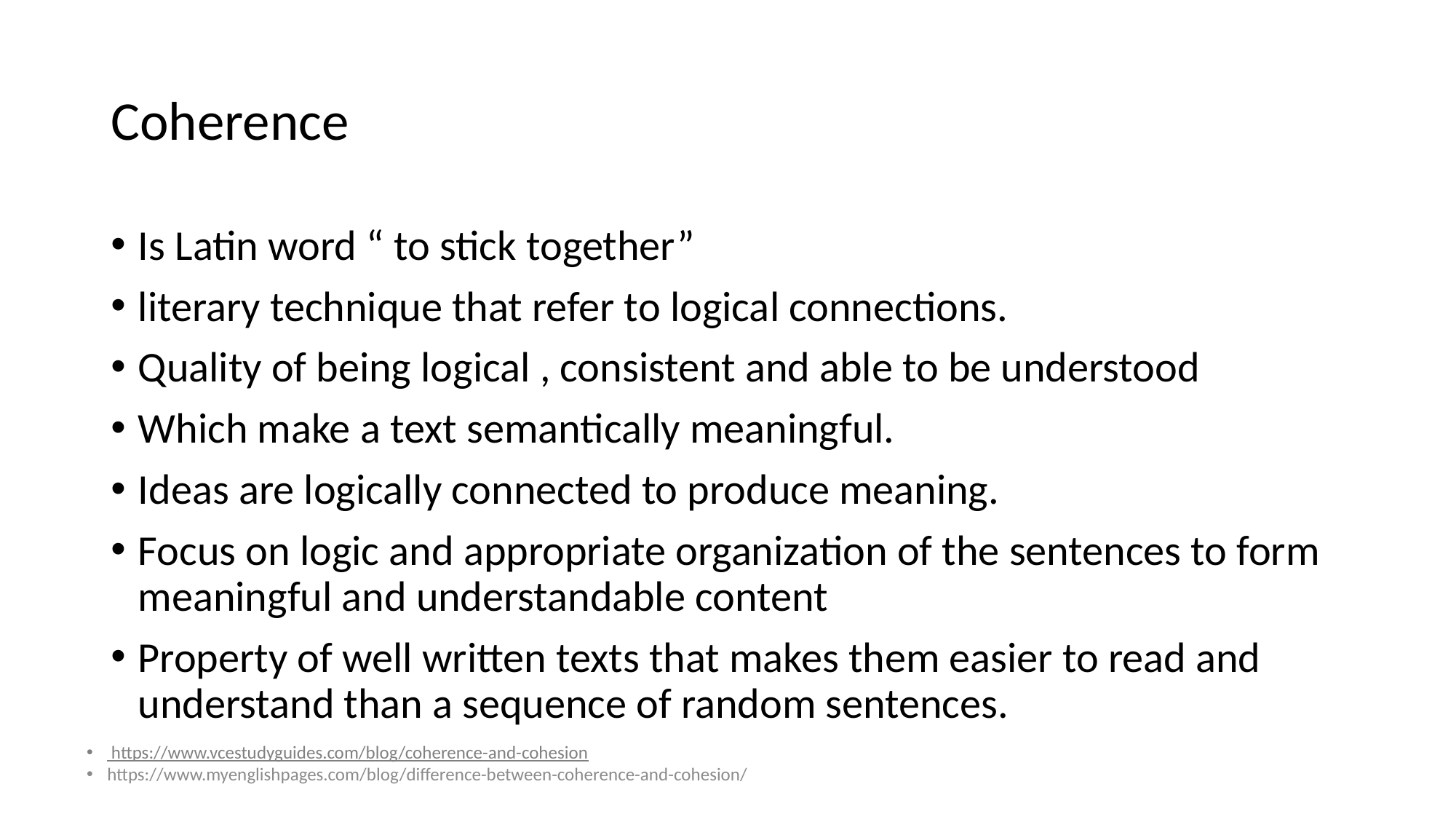

# Coherence
Is Latin word “ to stick together”
literary technique that refer to logical connections.
Quality of being logical , consistent and able to be understood
Which make a text semantically meaningful.
Ideas are logically connected to produce meaning.
Focus on logic and appropriate organization of the sentences to form meaningful and understandable content
Property of well written texts that makes them easier to read and understand than a sequence of random sentences.
 https://www.vcestudyguides.com/blog/coherence-and-cohesion
https://www.myenglishpages.com/blog/difference-between-coherence-and-cohesion/